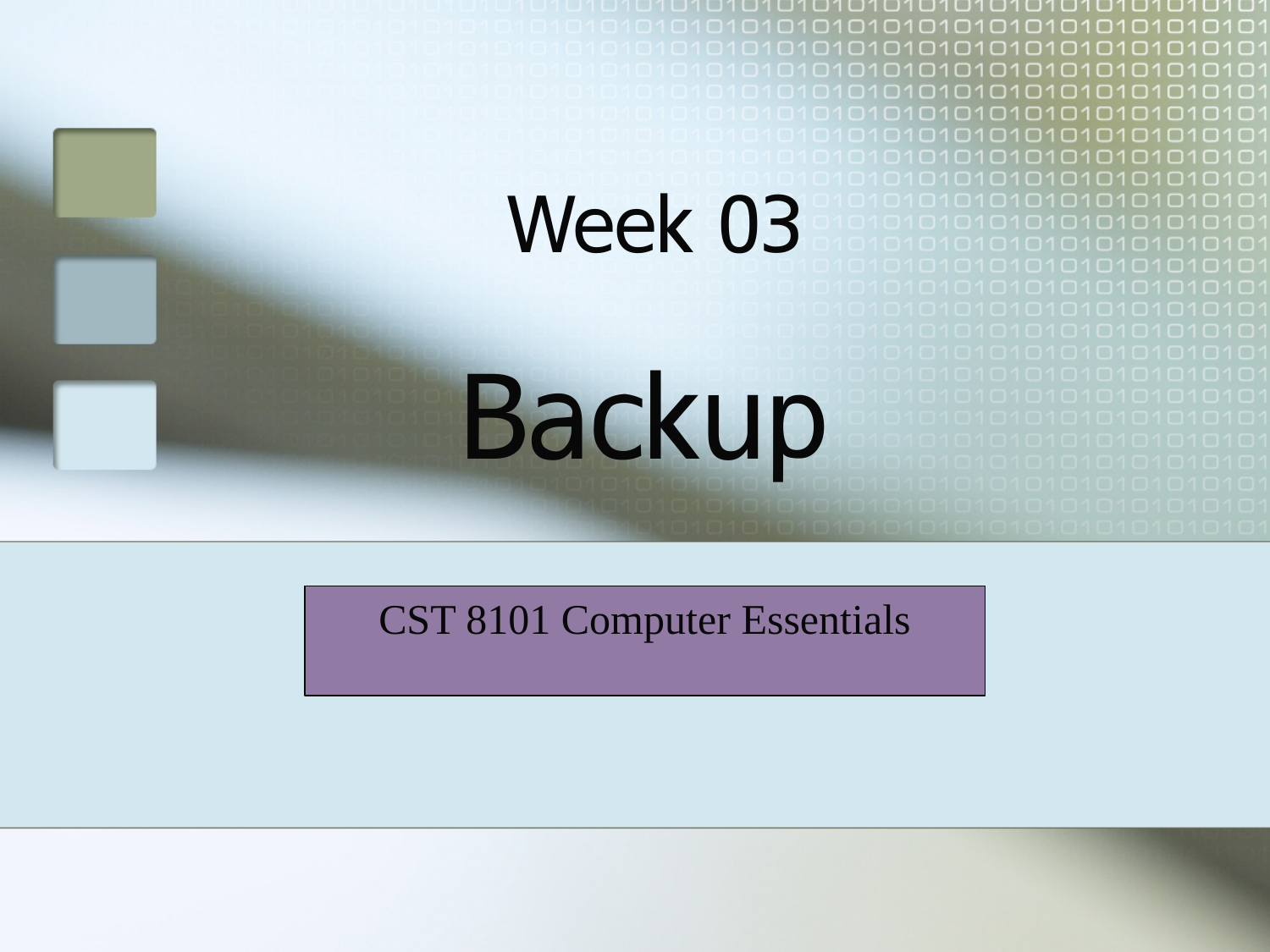

# Week 03
Backup
CST 8101 Computer Essentials